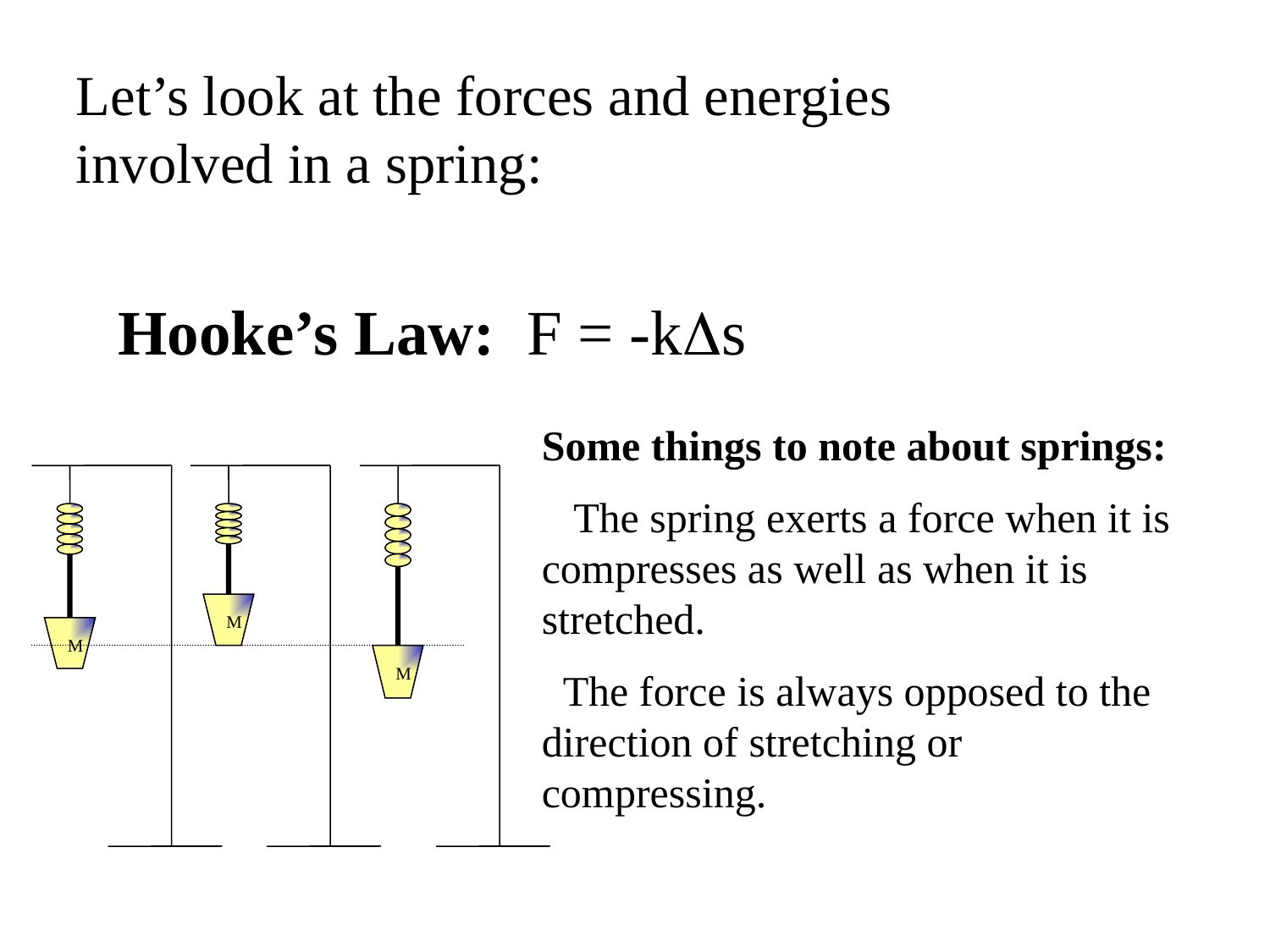

Let’s look at the forces and energies involved in a spring:
Hooke’s Law:  F = -kΔs
Some things to note about springs:
   The spring exerts a force when it is compresses as well as when it is stretched.
  The force is always opposed to the direction of stretching or compressing.

M

M

M